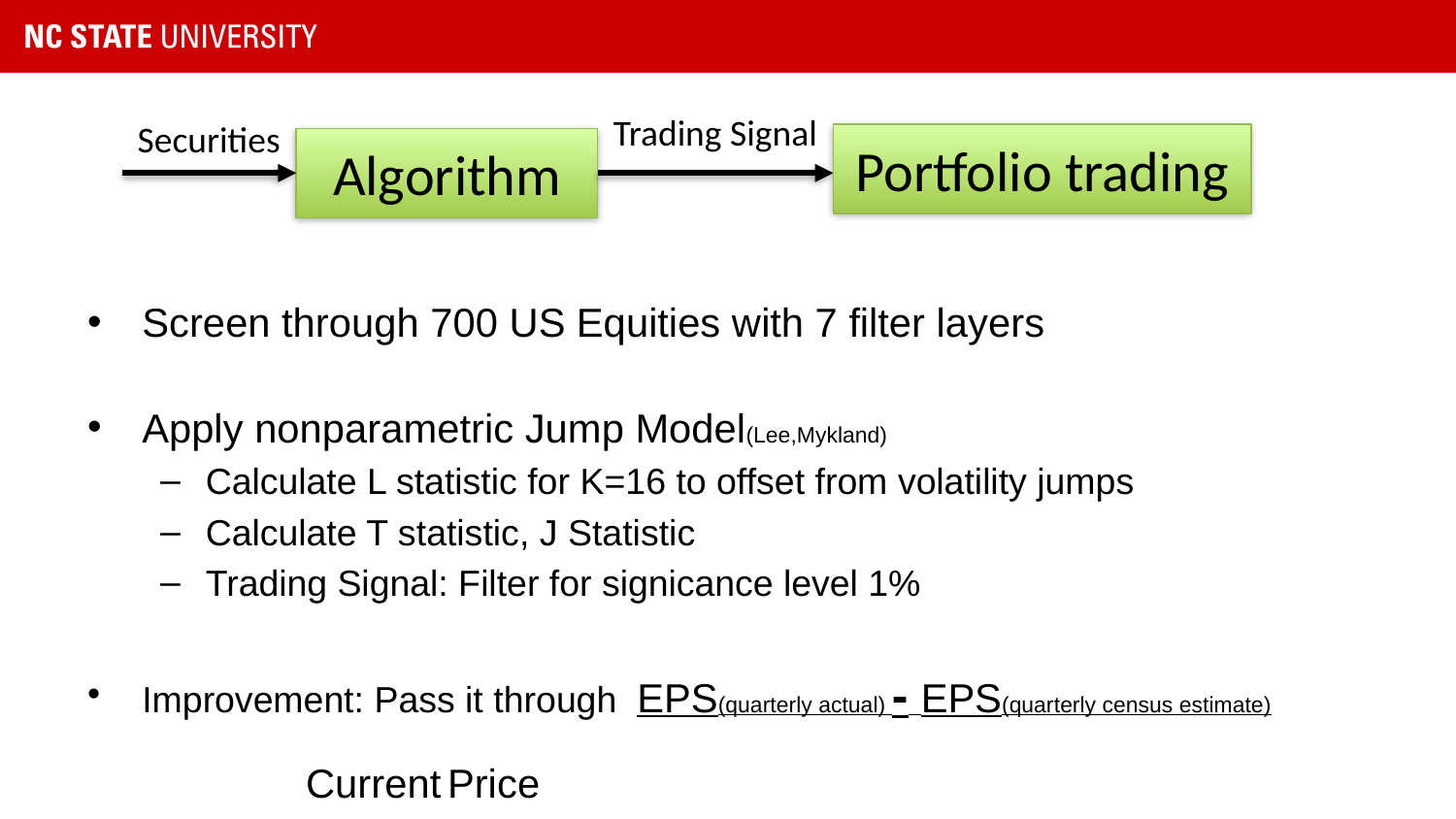

Trading Signal
Securities
Portfolio trading
Algorithm
Screen through 700 US Equities with 7 filter layers
Apply nonparametric Jump Model(Lee,Mykland)
Calculate L statistic for K=16 to offset from volatility jumps
Calculate T statistic, J Statistic
Trading Signal: Filter for signicance level 1%

Improvement: Pass it through  EPS(quarterly actual) -  EPS(quarterly census estimate)
									Current Price